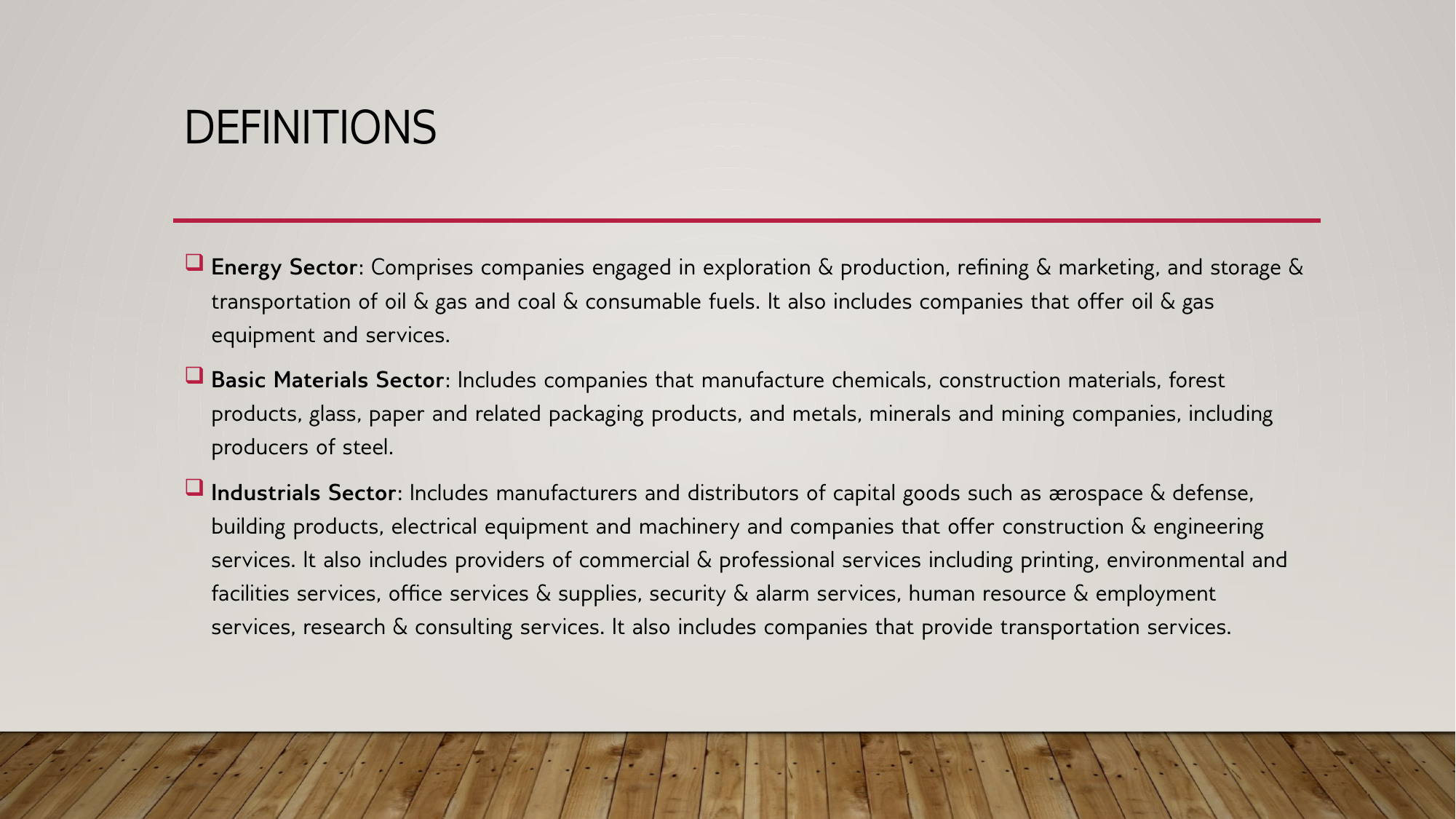

# Definitions
Energy Sector: Comprises companies engaged in exploration & production, refining & marketing, and storage & transportation of oil & gas and coal & consumable fuels. It also includes companies that offer oil & gas equipment and services.
Basic Materials Sector: Includes companies that manufacture chemicals, construction materials, forest products, glass, paper and related packaging products, and metals, minerals and mining companies, including producers of steel.
Industrials Sector: Includes manufacturers and distributors of capital goods such as aerospace & defense, building products, electrical equipment and machinery and companies that offer construction & engineering services. It also includes providers of commercial & professional services including printing, environmental and facilities services, office services & supplies, security & alarm services, human resource & employment services, research & consulting services. It also includes companies that provide transportation services.